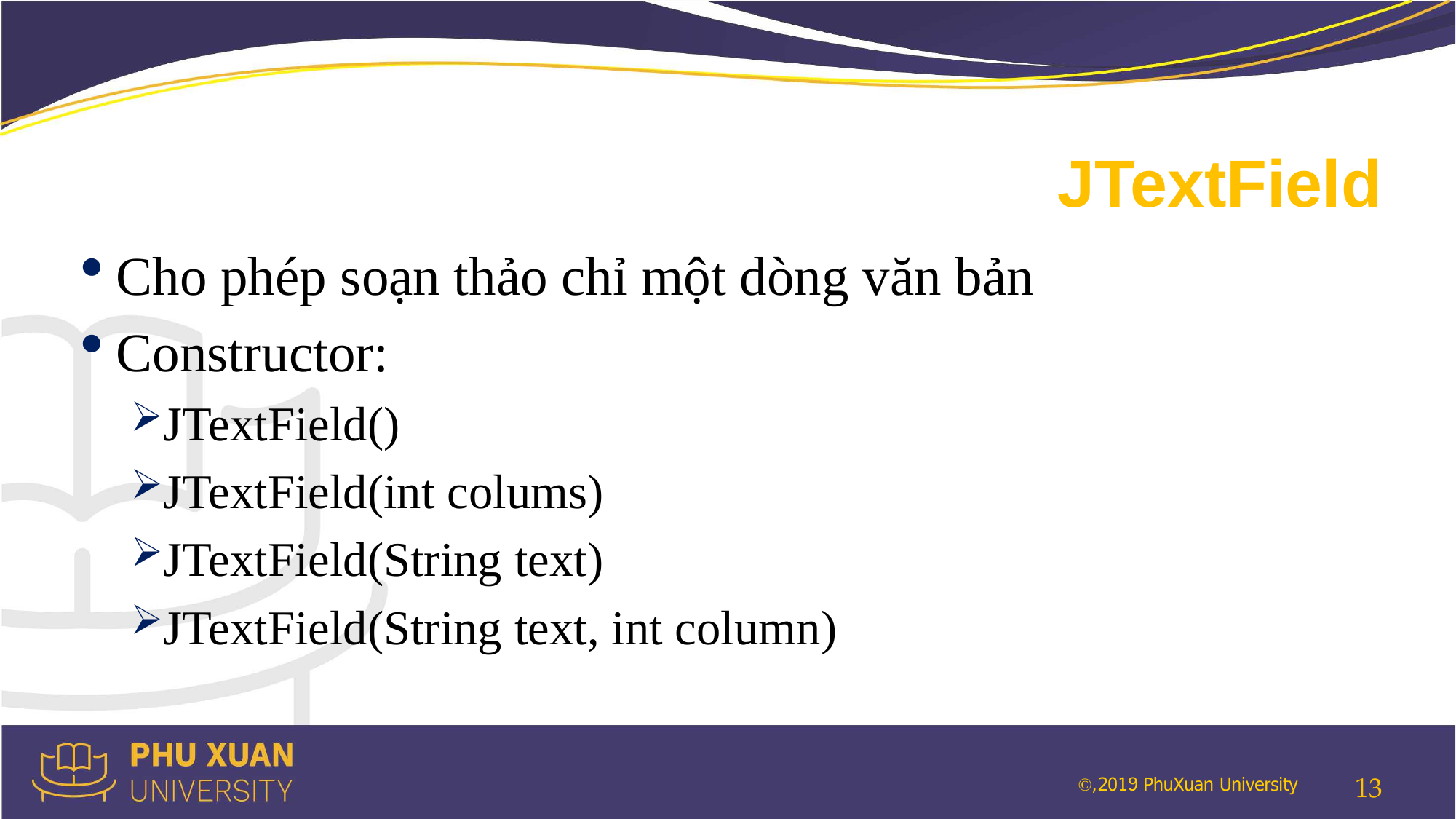

# JTextField
Cho phép soạn thảo chỉ một dòng văn bản
Constructor:
JTextField()
JTextField(int colums)
JTextField(String text)
JTextField(String text, int column)

13